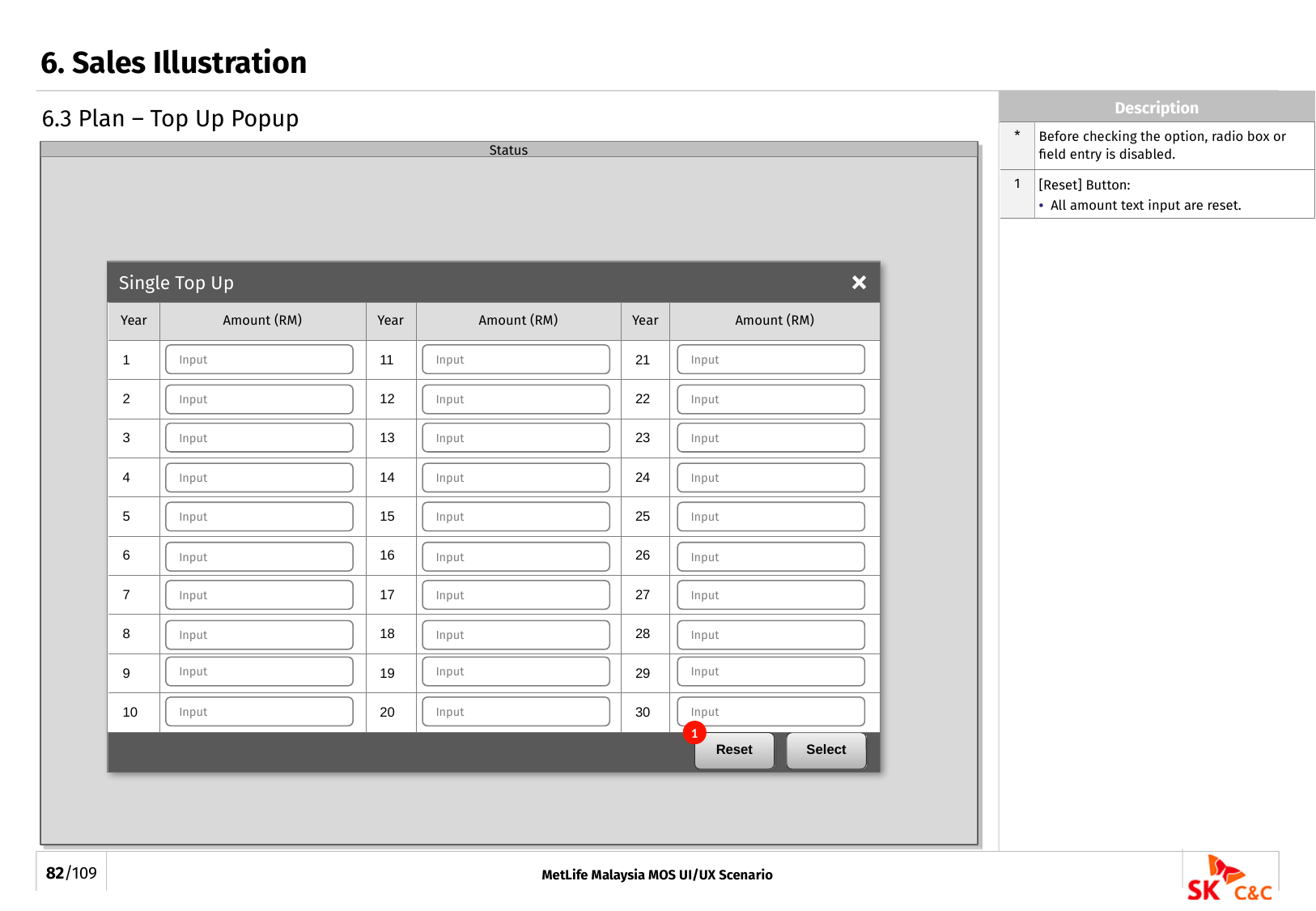

# 6. Sales Illustration
6.3 Plan – Top Up Popup
| \* | Before checking the option, radio box or field entry is disabled. |
| --- | --- |
| 1 | [Reset] Button: All amount text input are reset. |

Status

Single Top Up

| Year | Amount (RM) | Year | Amount (RM) | Year | Amount (RM) |
| --- | --- | --- | --- | --- | --- |
| 1 |  | 11 |  | 21 |  |
| 2 |  | 12 |  | 22 |  |
| 3 |  | 13 |  | 23 |  |
| 4 |  | 14 |  | 24 |  |
| 5 |  | 15 |  | 25 |  |
| 6 |  | 16 |  | 26 |  |
| 7 |  | 17 |  | 27 |  |
| 8 |  | 18 |  | 28 |  |
| 9 |  | 19 |  | 29 |  |
| 10 |  | 20 |  | 30 |  |
Input
Input
Input
Input
Input
Input
Input
Input
Input
Input
Input
Input
Input
Input
Input
Input
Input
Input
Input
Input
Input
Input
Input
Input
Input
Input
Input
Input
Input
Input
1

Reset
Select